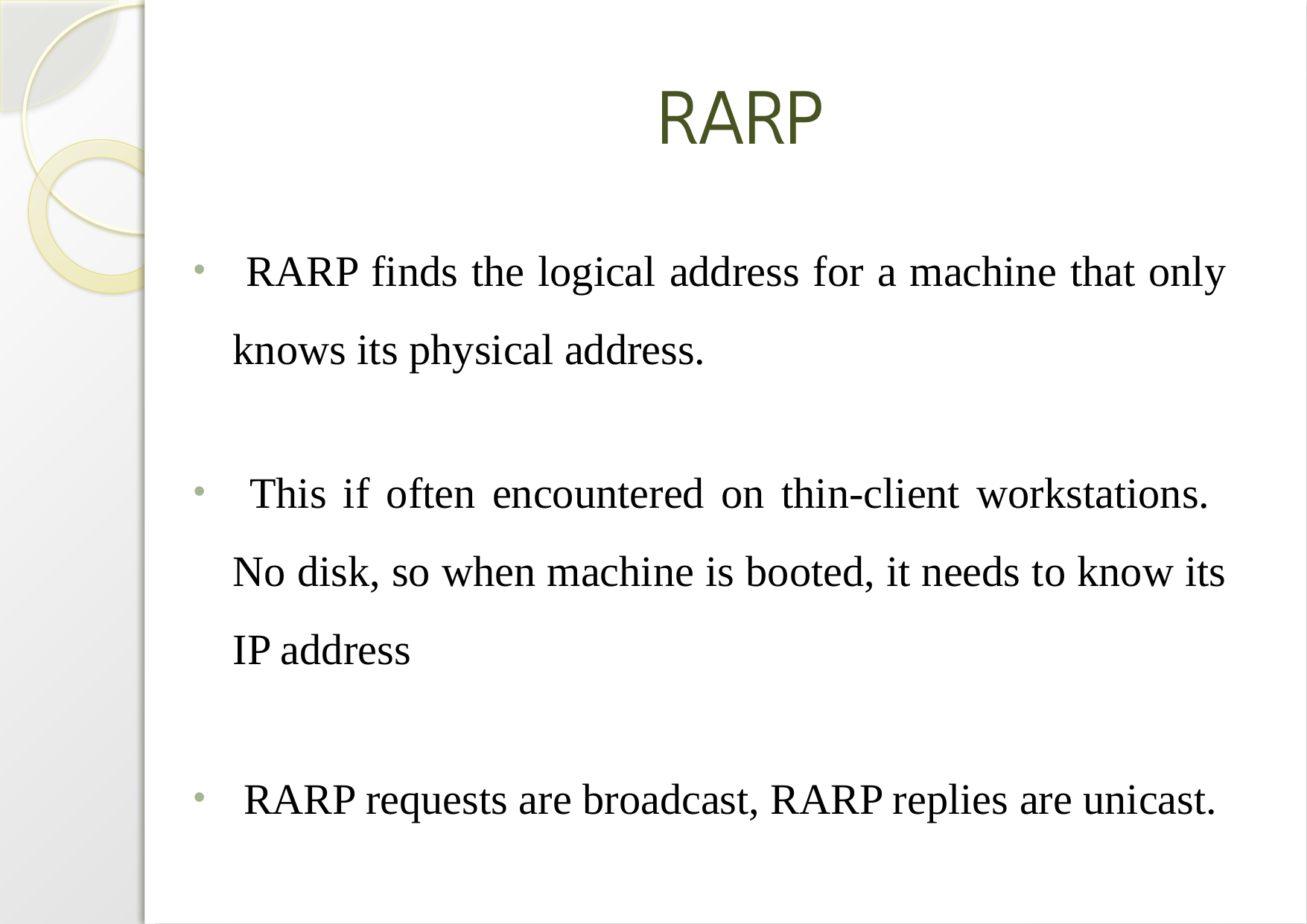

# RARP
 RARP finds the logical address for a machine that only knows its physical address.

 This if often encountered on thin-client workstations.  No disk, so when machine is booted, it needs to know its IP address

 RARP requests are broadcast, RARP replies are unicast.